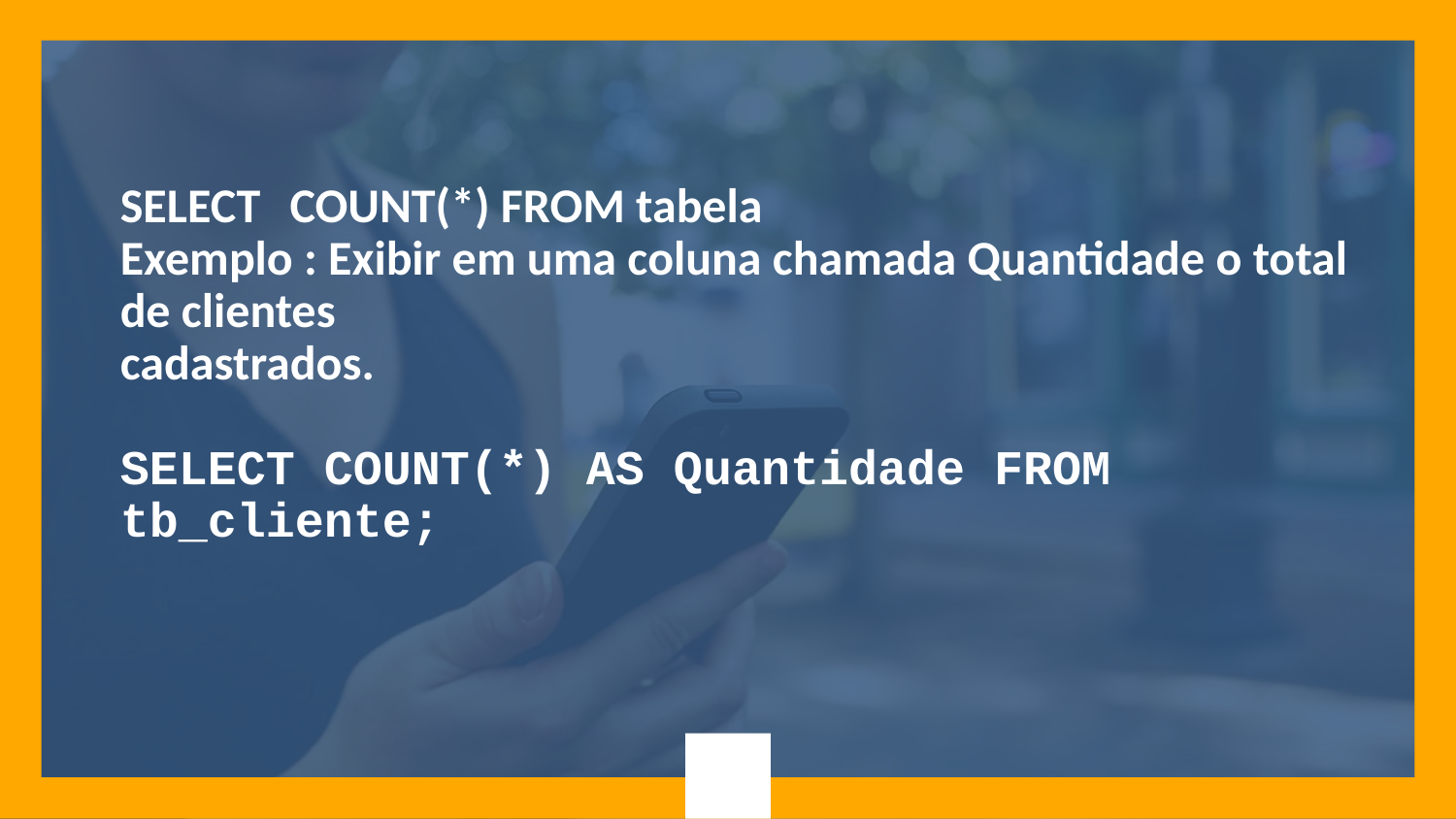

SELECT COUNT(*) FROM tabela
Exemplo : Exibir em uma coluna chamada Quantidade o total de clientes
cadastrados.
SELECT COUNT(*) AS Quantidade FROM tb_cliente;